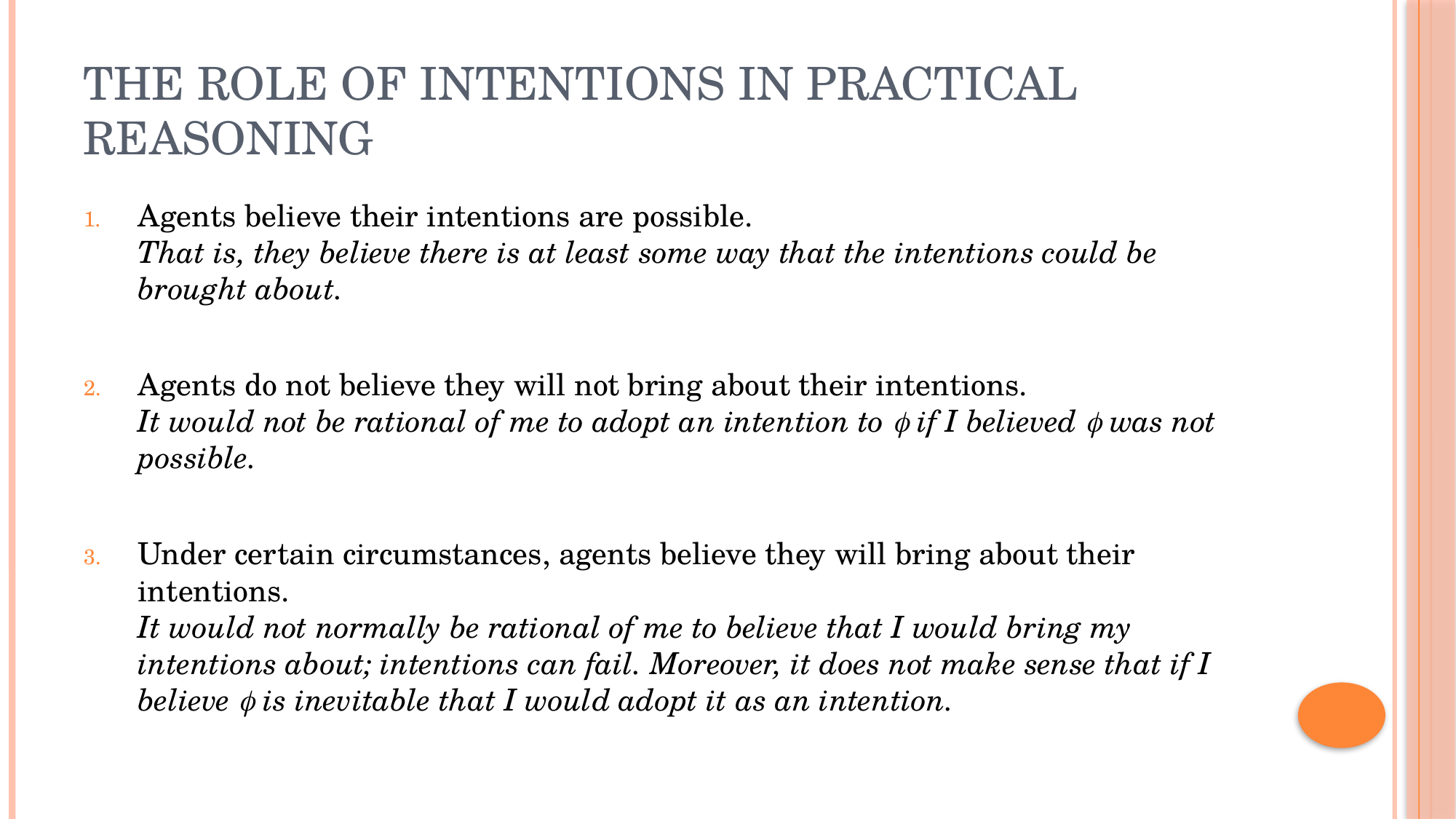

# The Role of Intentions in Practical Reasoning
Agents believe their intentions are possible.
That is, they believe there is at least some way that the intentions could be brought about.

Agents do not believe they will not bring about their intentions.
It would not be rational of me to adopt an intention to φ if I believed φ was not possible.

Under certain circumstances, agents believe they will bring about their intentions.
It would not normally be rational of me to believe that I would bring my intentions about; intentions can fail. Moreover, it does not make sense that if I believe φ is inevitable that I would adopt it as an intention.